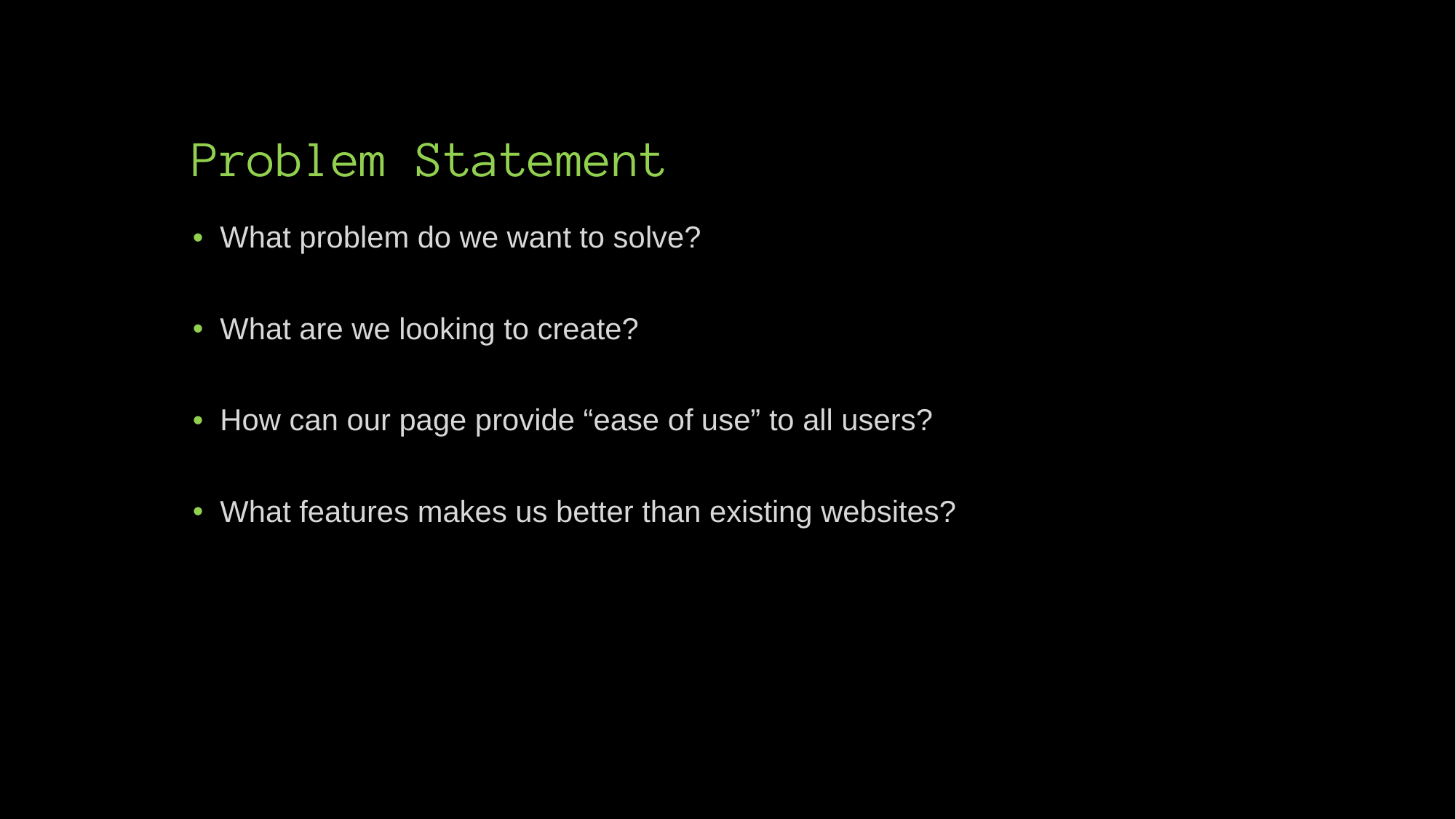

# Problem Statement
What problem do we want to solve?

What are we looking to create?

How can our page provide “ease of use” to all users?

What features makes us better than existing websites?